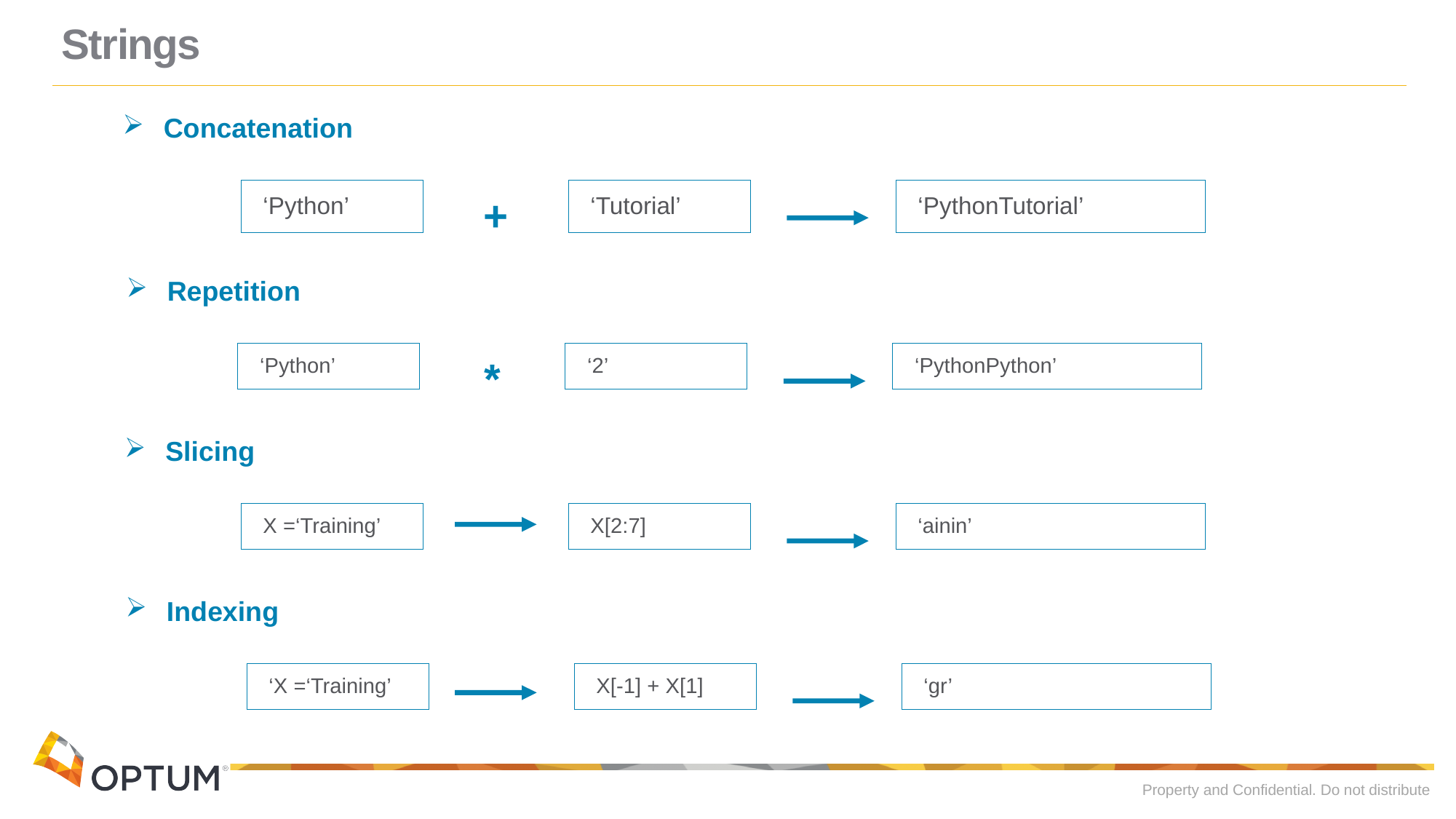

# Strings
Concatenation
‘Python’
‘Tutorial’
‘PythonTutorial’
+
Repetition
‘Python’
‘2’
‘PythonPython’
*
Slicing
X =‘Training’
X[2:7]
‘ainin’
Indexing
‘X =‘Training’
X[-1] + X[1]
‘gr’